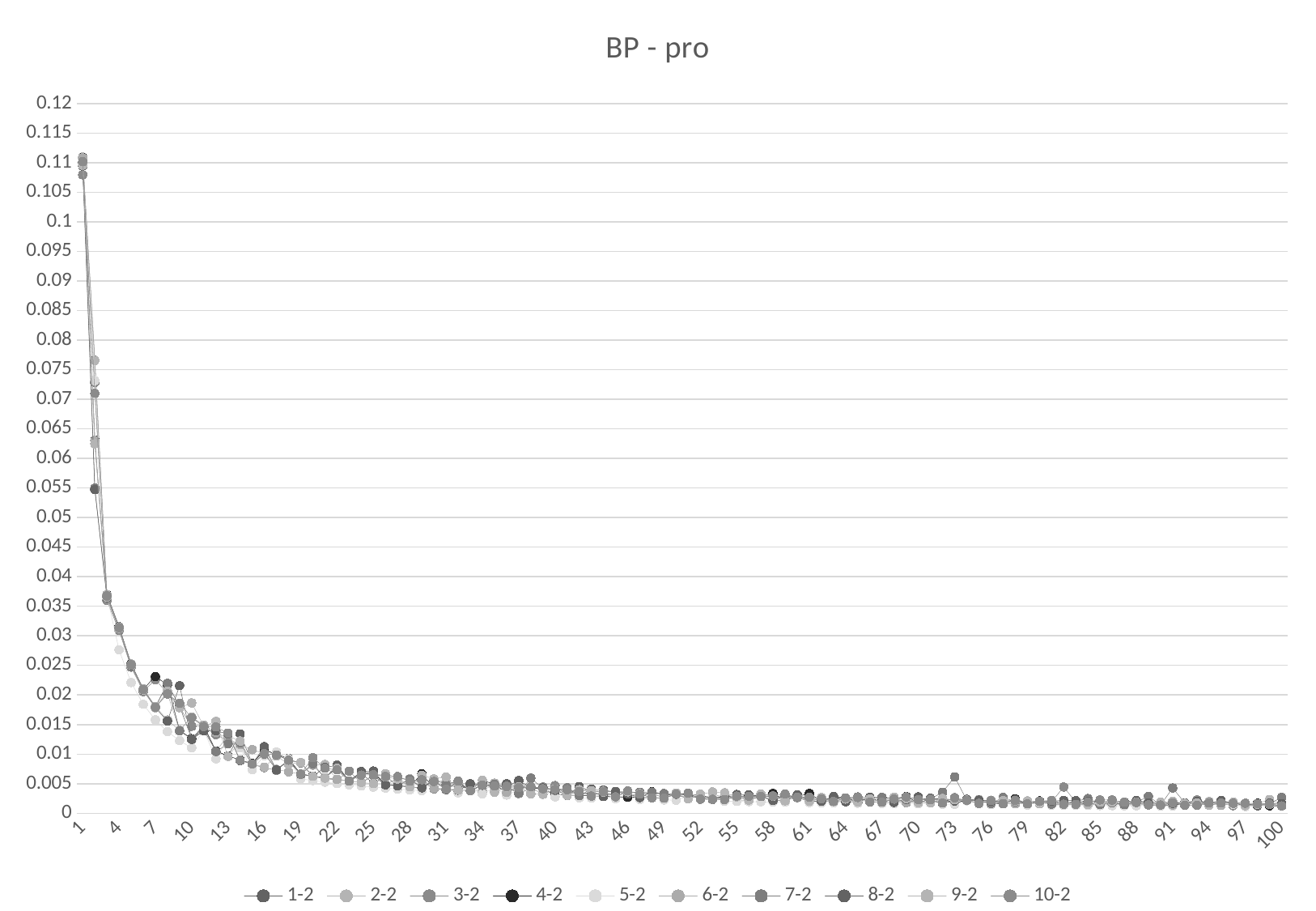

### Chart: BP - pro

| Category | 1-2 | 2-2 | 3-2 | 4-2 | 5-2 | 6-2 | 7-2 | 8-2 | 9-2 | 10-2 |
|---|---|---|---|---|---|---|---|---|---|---|
| 1 | 0.110881 | 0.110968 | 0.107946 | 0.110903 | 0.110538 | 0.110819 | 0.109957 | 0.109426 | 0.109578 | 0.110173 |
| 2 | 0.07658 | 0.076563 | 0.072827 | 0.063064 | 0.073161 | 0.063028 | 0.054979 | 0.054713 | 0.062481 | 0.070998 |
| 3 | 0.03696 | 0.036989 | 0.035982 | 0.036968 | 0.036846 | 0.03694 | 0.036652 | 0.036475 | 0.036526 | 0.036724 |
| 4 | 0.031528 | 0.031547 | 0.030884 | 0.031532 | 0.027634 | 0.031514 | 0.031325 | 0.031207 | 0.031241 | 0.031372 |
| 5 | 0.025223 | 0.025238 | 0.024707 | 0.025226 | 0.022108 | 0.025211 | 0.02506 | 0.024966 | 0.024992 | 0.025098 |
| 6 | 0.021019 | 0.021032 | 0.020589 | 0.021021 | 0.018423 | 0.021009 | 0.020883 | 0.020805 | 0.020827 | 0.020915 |
| 7 | 0.018016 | 0.018027 | 0.022595 | 0.023123 | 0.015791 | 0.018008 | 0.0179 | 0.017833 | 0.017852 | 0.017927 |
| 8 | 0.021934 | 0.015774 | 0.020291 | 0.021727 | 0.013817 | 0.020248 | 0.02196 | 0.015604 | 0.020676 | 0.020173 |
| 9 | 0.018095 | 0.014021 | 0.017885 | 0.014014 | 0.012282 | 0.014006 | 0.013922 | 0.021564 | 0.017856 | 0.018606 |
| 10 | 0.012611 | 0.016283 | 0.014708 | 0.012613 | 0.011054 | 0.016249 | 0.01253 | 0.012483 | 0.018649 | 0.016138 |
| 11 | 0.014082 | 0.014779 | 0.01469 | 0.014774 | 0.014043 | 0.014898 | 0.014575 | 0.013934 | 0.014699 | 0.014671 |
| 12 | 0.010509 | 0.010516 | 0.013287 | 0.010511 | 0.009211 | 0.013657 | 0.010442 | 0.013932 | 0.015541 | 0.014608 |
| 13 | 0.009701 | 0.01309 | 0.012304 | 0.009702 | 0.012752 | 0.012606 | 0.011714 | 0.013421 | 0.009612 | 0.013555 |
| 14 | 0.013422 | 0.012192 | 0.011389 | 0.009009 | 0.011045 | 0.011607 | 0.011899 | 0.008916 | 0.012216 | 0.008964 |
| 15 | 0.008408 | 0.008413 | 0.008236 | 0.008409 | 0.007369 | 0.010751 | 0.008353 | 0.008322 | 0.008331 | 0.008366 |
| 16 | 0.010785 | 0.010571 | 0.007721 | 0.010685 | 0.009736 | 0.010096 | 0.01002 | 0.011255 | 0.00781 | 0.010087 |
| 17 | 0.009882 | 0.007423 | 0.007267 | 0.009986 | 0.010358 | 0.007415 | 0.00737 | 0.007343 | 0.009682 | 0.00985 |
| 18 | 0.009038 | 0.009018 | 0.008936 | 0.009254 | 0.009209 | 0.007003 | 0.008932 | 0.008881 | 0.008303 | 0.008966 |
| 19 | 0.008563 | 0.006642 | 0.008522 | 0.006638 | 0.005818 | 0.006635 | 0.006595 | 0.00657 | 0.0086 | 0.006605 |
| 20 | 0.006306 | 0.008141 | 0.006177 | 0.006306 | 0.005527 | 0.008133 | 0.008386 | 0.006241 | 0.006248 | 0.009415 |
| 21 | 0.006005 | 0.008243 | 0.005883 | 0.006006 | 0.005264 | 0.006003 | 0.005967 | 0.007775 | 0.005951 | 0.007603 |
| 22 | 0.005732 | 0.005736 | 0.005615 | 0.007771 | 0.005024 | 0.00573 | 0.008156 | 0.008071 | 0.007615 | 0.007336 |
| 23 | 0.005483 | 0.005486 | 0.007125 | 0.005484 | 0.004806 | 0.005481 | 0.005448 | 0.005427 | 0.005433 | 0.005456 |
| 24 | 0.006751 | 0.005258 | 0.005147 | 0.006744 | 0.004606 | 0.006828 | 0.006914 | 0.007059 | 0.005207 | 0.006454 |
| 25 | 0.005045 | 0.006431 | 0.006378 | 0.006838 | 0.004422 | 0.006555 | 0.006413 | 0.007143 | 0.004998 | 0.006521 |
| 26 | 0.006264 | 0.006687 | 0.004751 | 0.004851 | 0.004251 | 0.006295 | 0.004819 | 0.004801 | 0.006106 | 0.006207 |
| 27 | 0.004671 | 0.006009 | 0.005998 | 0.004671 | 0.004094 | 0.004669 | 0.004641 | 0.004623 | 0.005793 | 0.006202 |
| 28 | 0.005816 | 0.004507 | 0.005694 | 0.004505 | 0.003948 | 0.00582 | 0.005726 | 0.004458 | 0.004463 | 0.005416 |
| 29 | 0.004349 | 0.005882 | 0.005498 | 0.00668 | 0.003812 | 0.005332 | 0.004321 | 0.004304 | 0.006431 | 0.005672 |
| 30 | 0.005414 | 0.004206 | 0.004118 | 0.004204 | 0.005184 | 0.004202 | 0.005673 | 0.00554 | 0.005816 | 0.005379 |
| 31 | 0.00538 | 0.005413 | 0.003985 | 0.004069 | 0.004831 | 0.004066 | 0.004866 | 0.004027 | 0.006155 | 0.004048 |
| 32 | 0.004938 | 0.003943 | 0.00386 | 0.005163 | 0.003454 | 0.005115 | 0.005415 | 0.003901 | 0.003905 | 0.005437 |
| 33 | 0.003822 | 0.003824 | 0.004895 | 0.003822 | 0.004673 | 0.004938 | 0.003797 | 0.004977 | 0.003787 | 0.003803 |
| 34 | 0.004872 | 0.003711 | 0.00469 | 0.005605 | 0.003251 | 0.004779 | 0.004716 | 0.004937 | 0.005612 | 0.004747 |
| 35 | 0.004629 | 0.0051 | 0.004596 | 0.004864 | 0.004336 | 0.004678 | 0.004903 | 0.00455 | 0.00357 | 0.004611 |
| 36 | 0.004996 | 0.003505 | 0.00456 | 0.003504 | 0.00307 | 0.003502 | 0.004454 | 0.004513 | 0.00441 | 0.004483 |
| 37 | 0.004397 | 0.004824 | 0.003339 | 0.004419 | 0.003955 | 0.004429 | 0.003386 | 0.005525 | 0.004473 | 0.004362 |
| 38 | 0.004162 | 0.00427 | 0.004225 | 0.004291 | 0.003941 | 0.004287 | 0.005933 | 0.004321 | 0.003288 | 0.004477 |
| 39 | 0.004276 | 0.004337 | 0.004436 | 0.004112 | 0.003965 | 0.003232 | 0.004221 | 0.004282 | 0.003204 | 0.004138 |
| 40 | 0.004067 | 0.003155 | 0.004677 | 0.003153 | 0.002763 | 0.004067 | 0.003884 | 0.003964 | 0.004115 | 0.004037 |
| 41 | 0.003952 | 0.004353 | 0.003013 | 0.003076 | 0.003653 | 0.003075 | 0.004288 | 0.003045 | 0.003048 | 0.003996 |
| 42 | 0.003003 | 0.003005 | 0.004138 | 0.003003 | 0.002632 | 0.00384 | 0.002983 | 0.004527 | 0.003989 | 0.003688 |
| 43 | 0.004081 | 0.002935 | 0.003743 | 0.002933 | 0.002571 | 0.003811 | 0.003729 | 0.003717 | 0.003847 | 0.002918 |
| 44 | 0.003928 | 0.003742 | 0.002808 | 0.002867 | 0.003375 | 0.003671 | 0.00362 | 0.002837 | 0.003586 | 0.003668 |
| 45 | 0.003564 | 0.002804 | 0.002745 | 0.002803 | 0.002456 | 0.003637 | 0.003702 | 0.003628 | 0.002777 | 0.002789 |
| 46 | 0.003652 | 0.003664 | 0.002686 | 0.002742 | 0.003358 | 0.003541 | 0.003485 | 0.003268 | 0.003626 | 0.003774 |
| 47 | 0.003411 | 0.003464 | 0.003445 | 0.002684 | 0.002352 | 0.002682 | 0.003568 | 0.002656 | 0.003328 | 0.003227 |
| 48 | 0.00341 | 0.003427 | 0.003373 | 0.003621 | 0.003053 | 0.002626 | 0.003577 | 0.002601 | 0.002603 | 0.002614 |
| 49 | 0.002574 | 0.002575 | 0.003345 | 0.003115 | 0.002256 | 0.002573 | 0.003328 | 0.002548 | 0.00255 | 0.002561 |
| 50 | 0.003261 | 0.003257 | 0.003212 | 0.003207 | 0.002211 | 0.003231 | 0.003207 | 0.003357 | 0.003421 | 0.003228 |
| 51 | 0.003177 | 0.002474 | 0.003186 | 0.003352 | 0.002924 | 0.002472 | 0.002457 | 0.002994 | 0.00245 | 0.003411 |
| 52 | 0.002425 | 0.003242 | 0.002376 | 0.002426 | 0.002839 | 0.003101 | 0.003092 | 0.003196 | 0.003206 | 0.002413 |
| 53 | 0.00303 | 0.002381 | 0.003057 | 0.00238 | 0.002875 | 0.002378 | 0.002364 | 0.002355 | 0.0036 | 0.002368 |
| 54 | 0.002335 | 0.003152 | 0.00283 | 0.002852 | 0.002047 | 0.002334 | 0.00232 | 0.00296 | 0.003454 | 0.002324 |
| 55 | 0.002927 | 0.002294 | 0.002246 | 0.00278 | 0.00201 | 0.002962 | 0.002894 | 0.003172 | 0.002783 | 0.002903 |
| 56 | 0.002252 | 0.003091 | 0.002206 | 0.002974 | 0.001974 | 0.00274 | 0.002834 | 0.003116 | 0.002231 | 0.002882 |
| 57 | 0.002843 | 0.00305 | 0.00292 | 0.002999 | 0.001939 | 0.002832 | 0.002813 | 0.002933 | 0.003243 | 0.002831 |
| 58 | 0.002794 | 0.002807 | 0.002792 | 0.003351 | 0.001906 | 0.002173 | 0.00216 | 0.002152 | 0.002888 | 0.002935 |
| 59 | 0.002757 | 0.002949 | 0.002765 | 0.002138 | 0.001874 | 0.002754 | 0.003049 | 0.002116 | 0.002118 | 0.003251 |
| 60 | 0.002867 | 0.002653 | 0.002724 | 0.002829 | 0.0031 | 0.002731 | 0.002672 | 0.003169 | 0.002756 | 0.002691 |
| 61 | 0.002667 | 0.002069 | 0.002025 | 0.00335 | 0.001812 | 0.002664 | 0.002054 | 0.002046 | 0.002049 | 0.002745 |
| 62 | 0.002034 | 0.002035 | 0.001992 | 0.002034 | 0.001783 | 0.002033 | 0.002448 | 0.002013 | 0.002655 | 0.002458 |
| 63 | 0.002002 | 0.002003 | 0.002531 | 0.002808 | 0.001755 | 0.002573 | 0.002545 | 0.002835 | 0.001984 | 0.001992 |
| 64 | 0.001971 | 0.001972 | 0.002491 | 0.002603 | 0.002425 | 0.002524 | 0.002603 | 0.00195 | 0.002401 | 0.002617 |
| 65 | 0.002383 | 0.001941 | 0.002332 | 0.00194 | 0.001701 | 0.002521 | 0.00276 | 0.00192 | 0.001922 | 0.002674 |
| 66 | 0.002455 | 0.002634 | 0.002433 | 0.002678 | 0.002299 | 0.00248 | 0.002719 | 0.002669 | 0.002457 | 0.001901 |
| 67 | 0.001882 | 0.001883 | 0.002575 | 0.002638 | 0.00165 | 0.001881 | 0.002678 | 0.001863 | 0.001865 | 0.001873 |
| 68 | 0.002383 | 0.002622 | 0.001817 | 0.002497 | 0.001626 | 0.002396 | 0.002489 | 0.001836 | 0.002718 | 0.002397 |
| 69 | 0.001828 | 0.001829 | 0.00179 | 0.002822 | 0.002152 | 0.001827 | 0.002324 | 0.00238 | 0.002491 | 0.00278 |
| 70 | 0.002257 | 0.001803 | 0.002253 | 0.001802 | 0.001579 | 0.001801 | 0.00179 | 0.002773 | 0.001785 | 0.002305 |
| 71 | 0.002533 | 0.002374 | 0.002307 | 0.002346 | 0.002064 | 0.001775 | 0.002398 | 0.002117 | 0.00176 | 0.002273 |
| 72 | 0.002296 | 0.002331 | 0.002196 | 0.002455 | 0.001535 | 0.002355 | 0.003566 | 0.001734 | 0.002513 | 0.001743 |
| 73 | 0.002319 | 0.001729 | 0.001692 | 0.001728 | 0.001514 | 0.002213 | 0.006138 | 0.002092 | 0.002266 | 0.002628 |
| 74 | 0.002325 | 0.002179 | 0.002234 | 0.002255 | 0.002106 | 0.002183 | 0.002206 | 0.002358 | 0.002229 | 0.002182 |
| 75 | 0.002134 | 0.002308 | 0.001647 | 0.002115 | 0.002078 | 0.002167 | 0.002137 | 0.002237 | 0.001666 | 0.001673 |
| 76 | 0.002031 | 0.002136 | 0.002052 | 0.00166 | 0.001454 | 0.002156 | 0.001649 | 0.002065 | 0.002211 | 0.002127 |
| 77 | 0.002052 | 0.001639 | 0.001604 | 0.001638 | 0.001991 | 0.001637 | 0.002674 | 0.001621 | 0.002155 | 0.00163 |
| 78 | 0.002178 | 0.002161 | 0.001584 | 0.002443 | 0.001998 | 0.001616 | 0.001953 | 0.002276 | 0.00206 | 0.002175 |
| 79 | 0.001596 | 0.001597 | 0.002064 | 0.001597 | 0.001399 | 0.001596 | 0.001586 | 0.00158 | 0.002095 | 0.001588 |
| 80 | 0.002034 | 0.001577 | 0.001951 | 0.002082 | 0.001917 | 0.002046 | 0.002004 | 0.001998 | 0.001972 | 0.001996 |
| 81 | 0.001557 | 0.002088 | 0.001945 | 0.002056 | 0.001365 | 0.002008 | 0.001547 | 0.002052 | 0.002183 | 0.002146 |
| 82 | 0.001538 | 0.001539 | 0.004441 | 0.001538 | 0.001348 | 0.001999 | 0.001528 | 0.002178 | 0.001524 | 0.00153 |
| 83 | 0.001519 | 0.001956 | 0.001895 | 0.001941 | 0.001332 | 0.001963 | 0.002051 | 0.002133 | 0.001506 | 0.001512 |
| 84 | 0.001501 | 0.001502 | 0.001471 | 0.001502 | 0.001316 | 0.001951 | 0.002492 | 0.00199 | 0.001488 | 0.001921 |
| 85 | 0.001914 | 0.001983 | 0.001453 | 0.001929 | 0.0013 | 0.001483 | 0.001474 | 0.002055 | 0.001868 | 0.002257 |
| 86 | 0.001839 | 0.001467 | 0.001436 | 0.001873 | 0.001285 | 0.001878 | 0.001767 | 0.001884 | 0.001923 | 0.002231 |
| 87 | 0.00145 | 0.00145 | 0.001857 | 0.00145 | 0.001271 | 0.001881 | 0.00144 | 0.001921 | 0.001864 | 0.001855 |
| 88 | 0.001433 | 0.001434 | 0.001812 | 0.001943 | 0.001256 | 0.00186 | 0.001822 | 0.002161 | 0.00188 | 0.001834 |
| 89 | 0.001417 | 0.001913 | 0.001388 | 0.00186 | 0.001568 | 0.001821 | 0.002885 | 0.001789 | 0.001404 | 0.00141 |
| 90 | 0.001401 | 0.001809 | 0.001373 | 0.001401 | 0.001228 | 0.001401 | 0.001392 | 0.0018 | 0.001865 | 0.001394 |
| 91 | 0.001695 | 0.001871 | 0.001358 | 0.001386 | 0.001215 | 0.001385 | 0.004275 | 0.001684 | 0.002031 | 0.001777 |
| 92 | 0.001768 | 0.001372 | 0.001712 | 0.001637 | 0.00159 | 0.001781 | 0.001743 | 0.001766 | 0.001665 | 0.001364 |
| 93 | 0.001749 | 0.00177 | 0.002256 | 0.001825 | 0.001677 | 0.001737 | 0.001438 | 0.002044 | 0.001779 | 0.001349 |
| 94 | 0.001733 | 0.001342 | 0.001723 | 0.001342 | 0.001631 | 0.001968 | 0.001706 | 0.001752 | 0.001329 | 0.00172 |
| 95 | 0.00181 | 0.00183 | 0.001656 | 0.001753 | 0.00164 | 0.001327 | 0.001941 | 0.002152 | 0.001671 | 0.001716 |
| 96 | 0.00175 | 0.001714 | 0.001287 | 0.001811 | 0.001524 | 0.001673 | 0.001811 | 0.001748 | 0.001885 | 0.001684 |
| 97 | 0.0013 | 0.001301 | 0.001274 | 0.0013 | 0.00114 | 0.001679 | 0.001674 | 0.001287 | 0.001288 | 0.001696 |
| 98 | 0.001287 | 0.001641 | 0.001656 | 0.0017 | 0.001515 | 0.001655 | 0.001279 | 0.001274 | 0.001525 | 0.001629 |
| 99 | 0.001274 | 0.002325 | 0.001632 | 0.001274 | 0.001533 | 0.00164 | 0.001624 | 0.001711 | 0.00151 | 0.001565 |
| 100 | 0.001261 | 0.001585 | 0.001235 | 0.001261 | 0.001545 | 0.001639 | 0.002692 | 0.001642 | 0.00125 | 0.001255 |